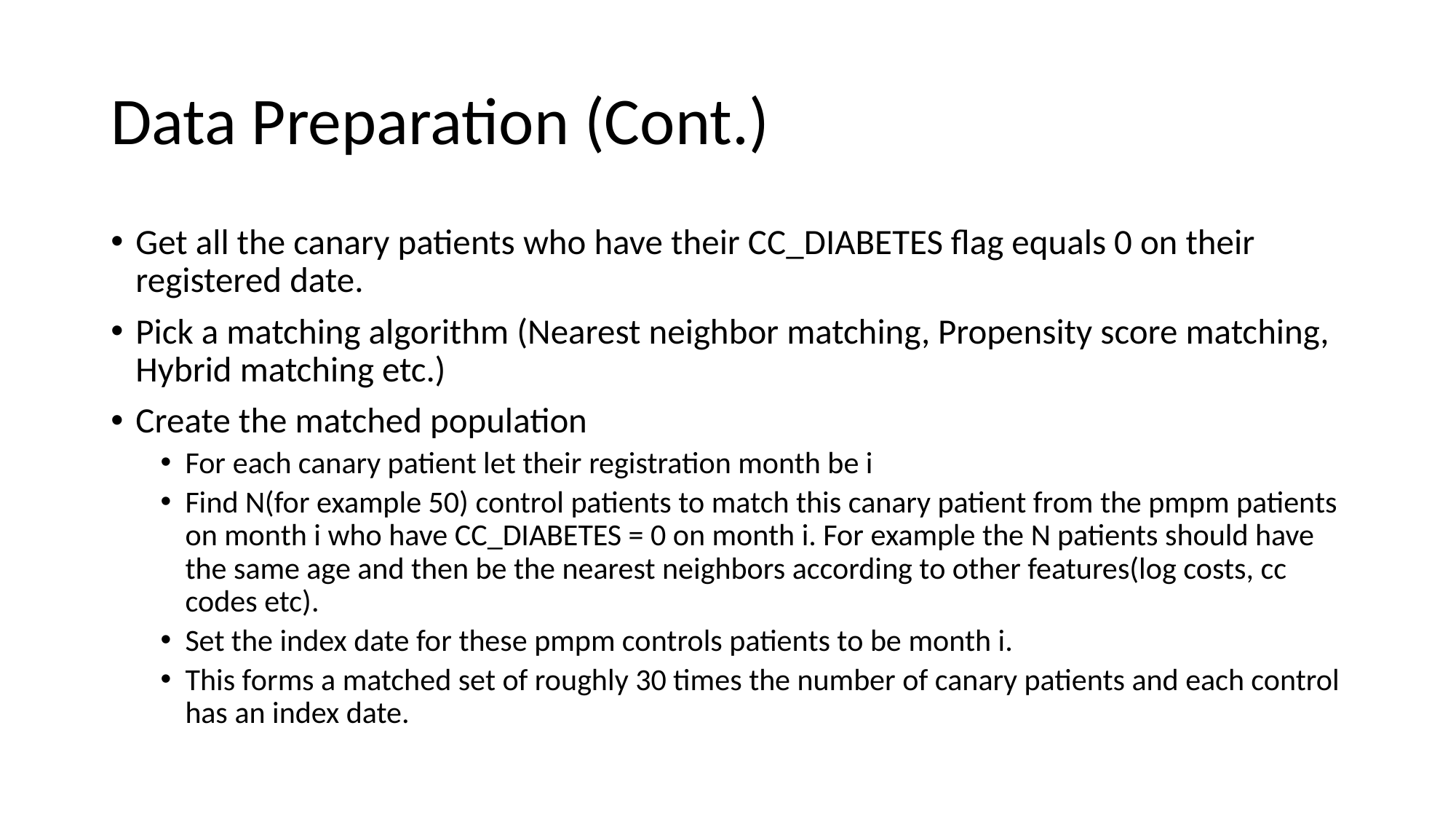

# Data Preparation (Cont.)
Get all the canary patients who have their CC_DIABETES flag equals 0 on their registered date.
Pick a matching algorithm (Nearest neighbor matching, Propensity score matching, Hybrid matching etc.)
Create the matched population
For each canary patient let their registration month be i
Find N(for example 50) control patients to match this canary patient from the pmpm patients on month i who have CC_DIABETES = 0 on month i. For example the N patients should have the same age and then be the nearest neighbors according to other features(log costs, cc codes etc).
Set the index date for these pmpm controls patients to be month i.
This forms a matched set of roughly 30 times the number of canary patients and each control has an index date.